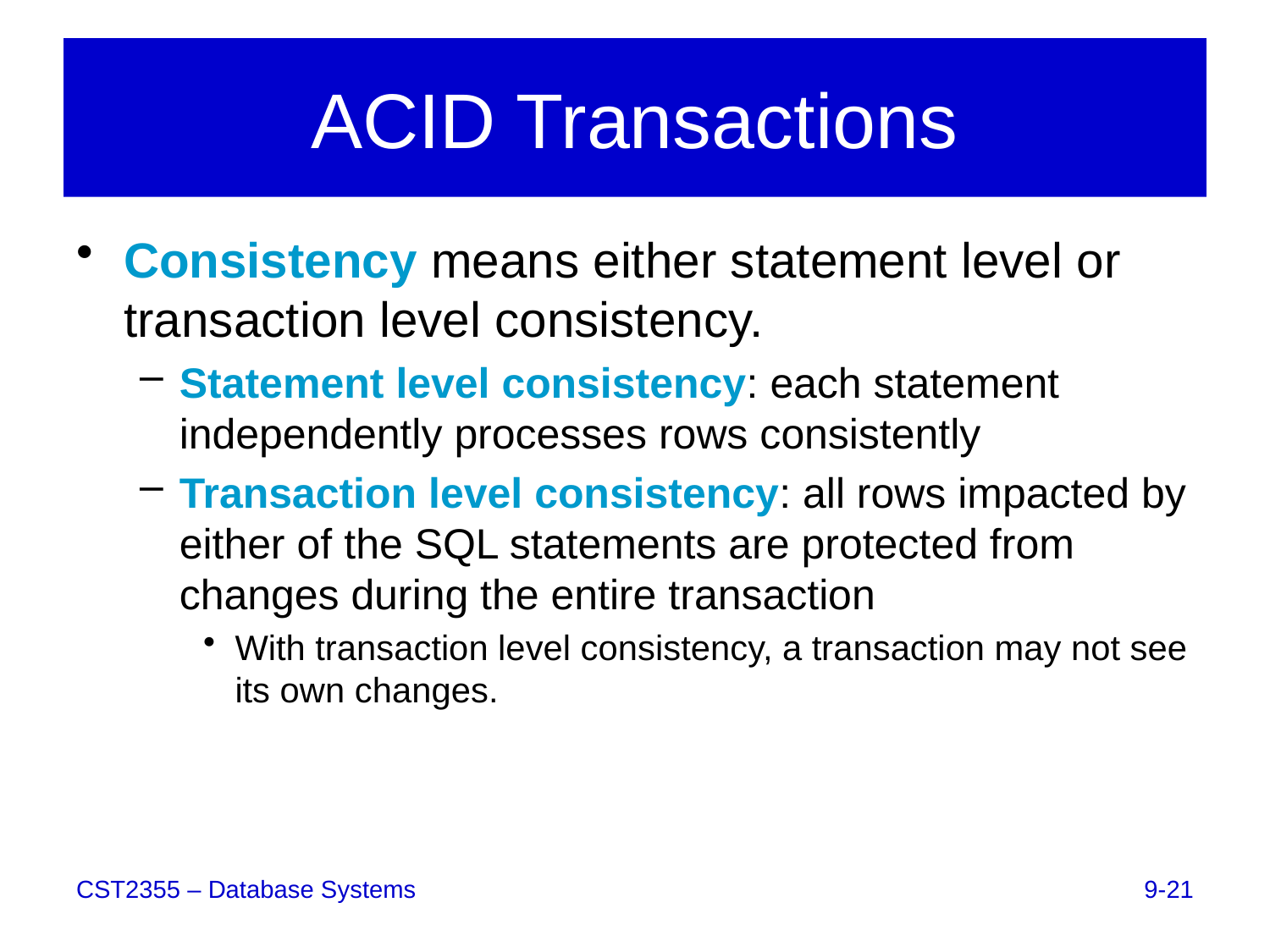

# ACID Transactions
Consistency means either statement level or transaction level consistency.
Statement level consistency: each statement independently processes rows consistently
Transaction level consistency: all rows impacted by either of the SQL statements are protected from changes during the entire transaction
With transaction level consistency, a transaction may not see its own changes.
9-21

CST2355 – Database Systems